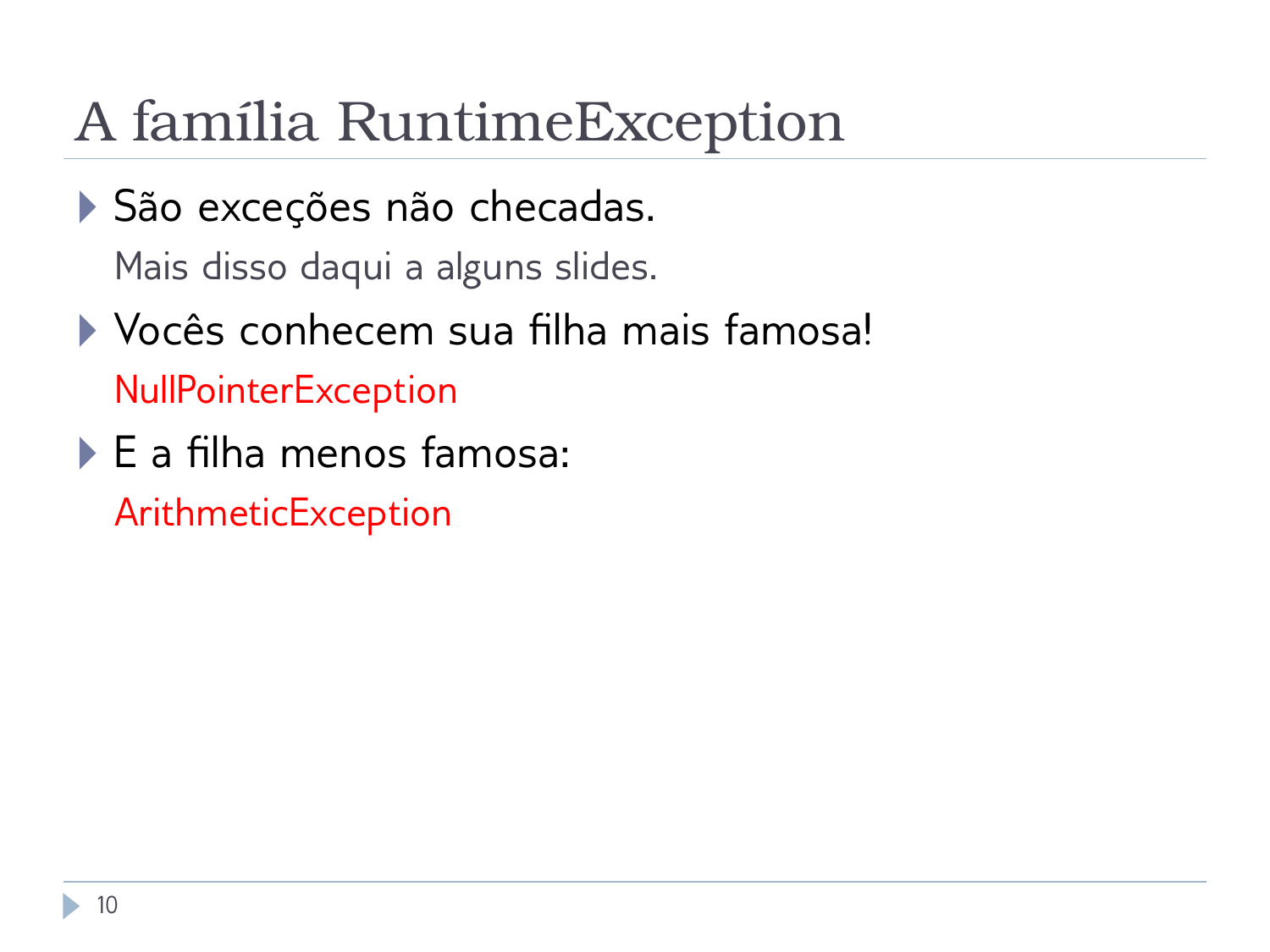

# A família RuntimeException
São exceções não checadas.
Mais disso daqui a alguns slides.
Vocês conhecem sua filha mais famosa!
NullPointerException
E a filha menos famosa:
ArithmeticException
10